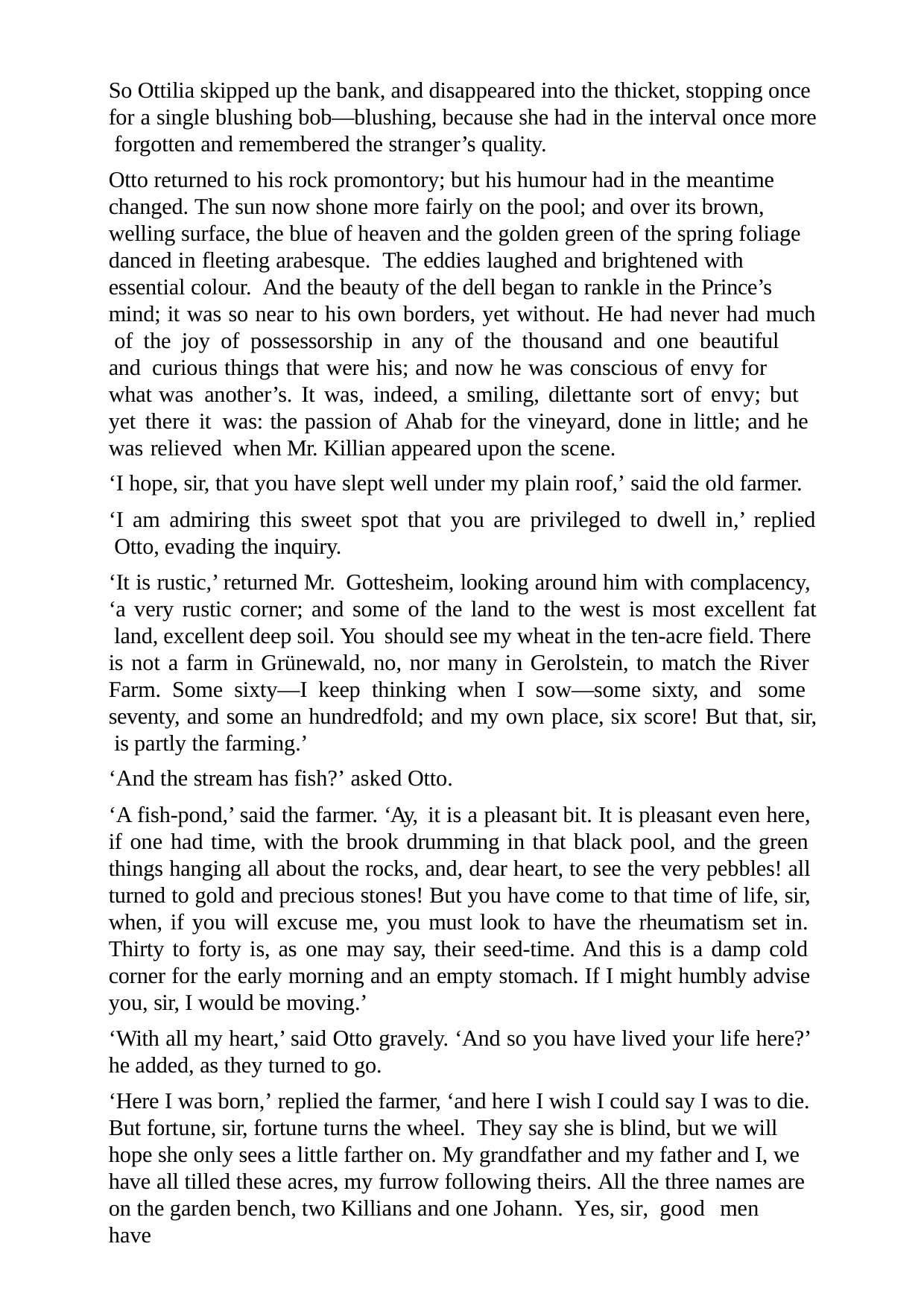

So Ottilia skipped up the bank, and disappeared into the thicket, stopping once  for a single blushing bob—blushing, because she had in the interval once more  forgotten and remembered the stranger’s quality.
Otto returned to his rock promontory; but his humour had in the meantime  changed. The sun now shone more fairly on the pool; and over its brown,  welling surface, the blue of heaven and the golden green of the spring foliage  danced in fleeting arabesque. The eddies laughed and brightened with  essential colour. And the beauty of the dell began to rankle in the Prince’s  mind; it was so near to his own borders, yet without. He had never had much  of the joy of possessorship in any of the thousand and one beautiful and  curious things that were his; and now he was conscious of envy for what was  another’s. It was, indeed, a smiling, dilettante sort of envy; but yet there it  was: the passion of Ahab for the vineyard, done in little; and he was relieved  when Mr. Killian appeared upon the scene.
‘I hope, sir, that you have slept well under my plain roof,’ said the old farmer.
‘I am admiring this sweet spot that you are privileged to dwell in,’ replied  Otto, evading the inquiry.
‘It is rustic,’ returned Mr. Gottesheim, looking around him with complacency,  ‘a very rustic corner; and some of the land to the west is most excellent fat  land, excellent deep soil. You should see my wheat in the ten-acre field. There  is not a farm in Grünewald, no, nor many in Gerolstein, to match the River  Farm. Some sixty—I keep thinking when I sow—some sixty, and some  seventy, and some an hundredfold; and my own place, six score! But that, sir,  is partly the farming.’
‘And the stream has fish?’ asked Otto.
‘A fish-pond,’ said the farmer. ‘Ay, it is a pleasant bit. It is pleasant even here,  if one had time, with the brook drumming in that black pool, and the green  things hanging all about the rocks, and, dear heart, to see the very pebbles! all  turned to gold and precious stones! But you have come to that time of life, sir,  when, if you will excuse me, you must look to have the rheumatism set in.  Thirty to forty is, as one may say, their seed-time. And this is a damp cold  corner for the early morning and an empty stomach. If I might humbly advise  you, sir, I would be moving.’
‘With all my heart,’ said Otto gravely. ‘And so you have lived your life here?’  he added, as they turned to go.
‘Here I was born,’ replied the farmer, ‘and here I wish I could say I was to die.  But fortune, sir, fortune turns the wheel. They say she is blind, but we will  hope she only sees a little farther on. My grandfather and my father and I, we  have all tilled these acres, my furrow following theirs. All the three names are  on the garden bench, two Killians and one Johann.  Yes, sir,	good	men	have